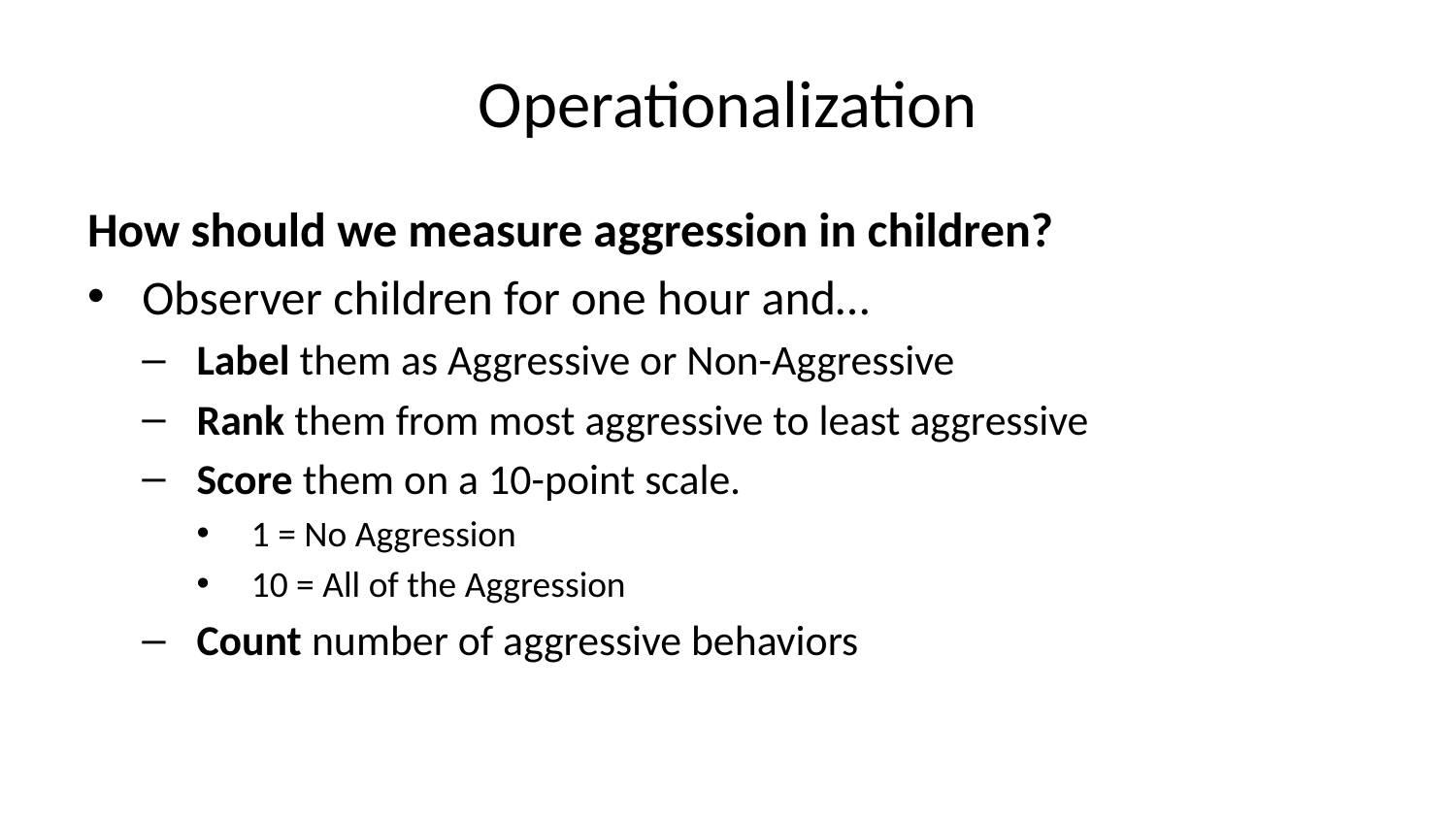

# Operationalization
How should we measure aggression in children?
Observer children for one hour and…
Label them as Aggressive or Non-Aggressive
Rank them from most aggressive to least aggressive
Score them on a 10-point scale.
1 = No Aggression
10 = All of the Aggression
Count number of aggressive behaviors